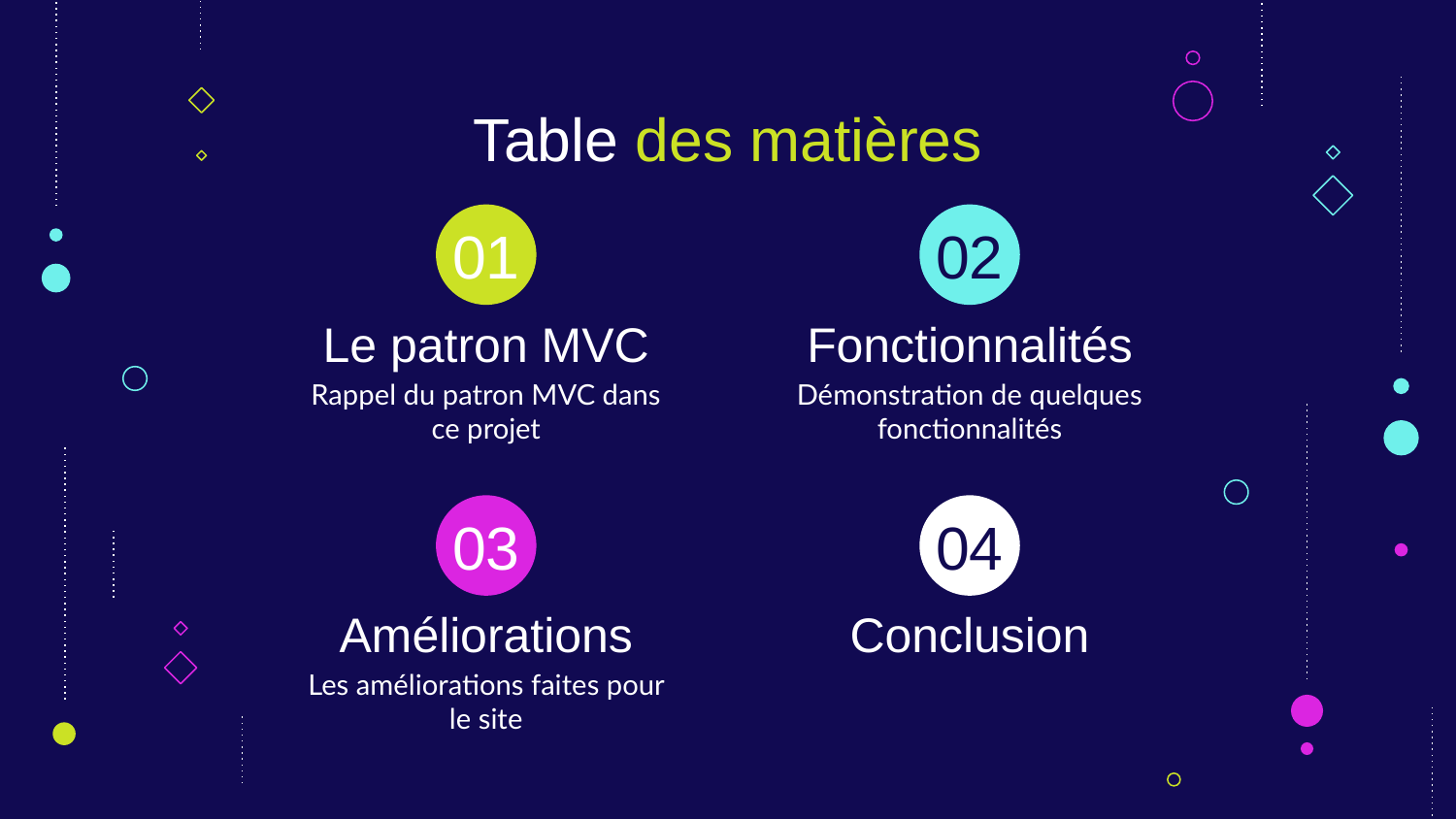

# Table des matières

02
01
Le patron MVC
Fonctionnalités
Rappel du patron MVC dans ce projet
Démonstration de quelques fonctionnalités

03
04
Améliorations
Conclusion

Les améliorations faites pour le site